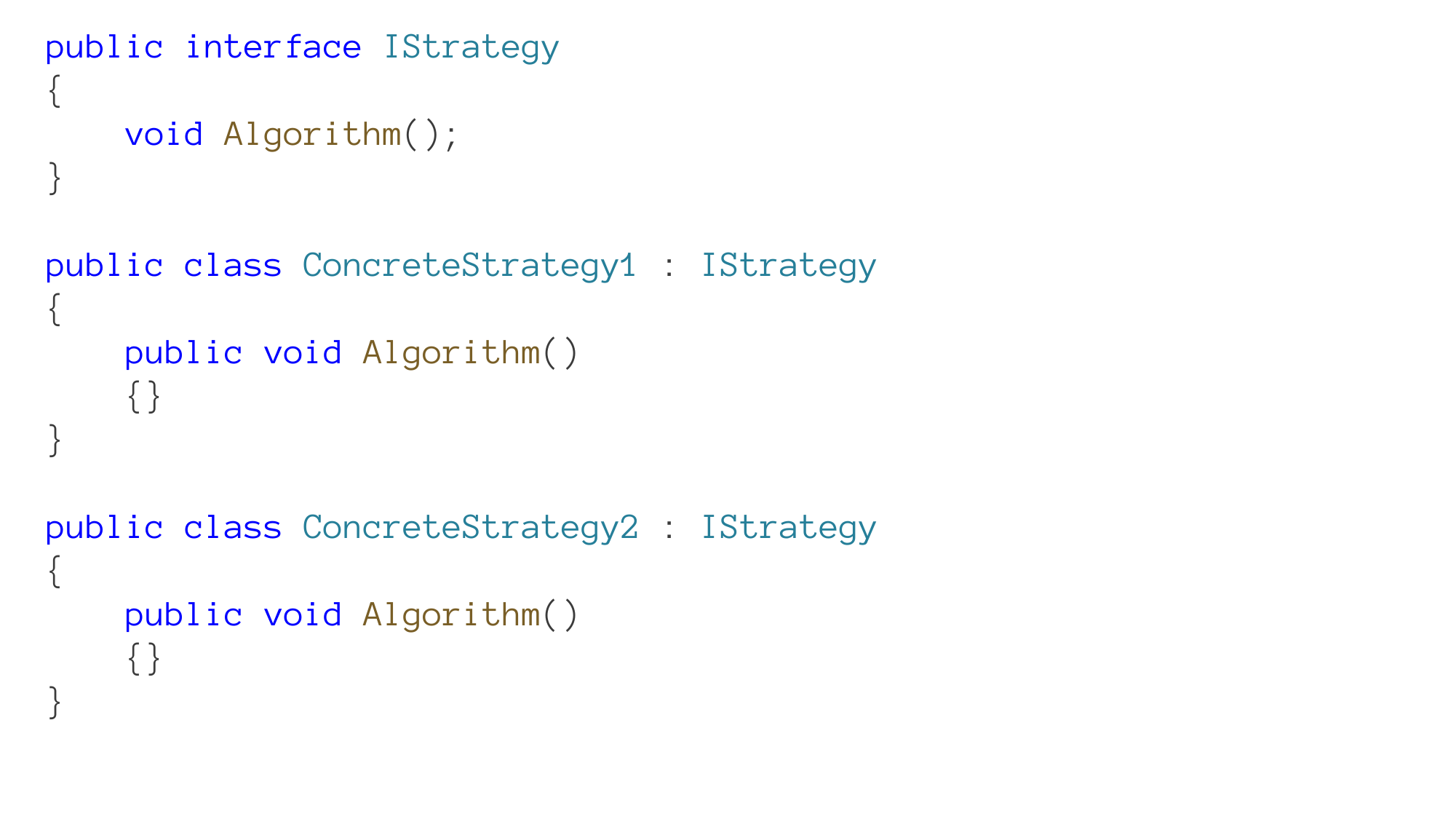

public interface IStrategy
{
    void Algorithm();
}

public class ConcreteStrategy1 : IStrategy
{
    public void Algorithm()
    {}
}

public class ConcreteStrategy2 : IStrategy
{
    public void Algorithm()
    {}
}